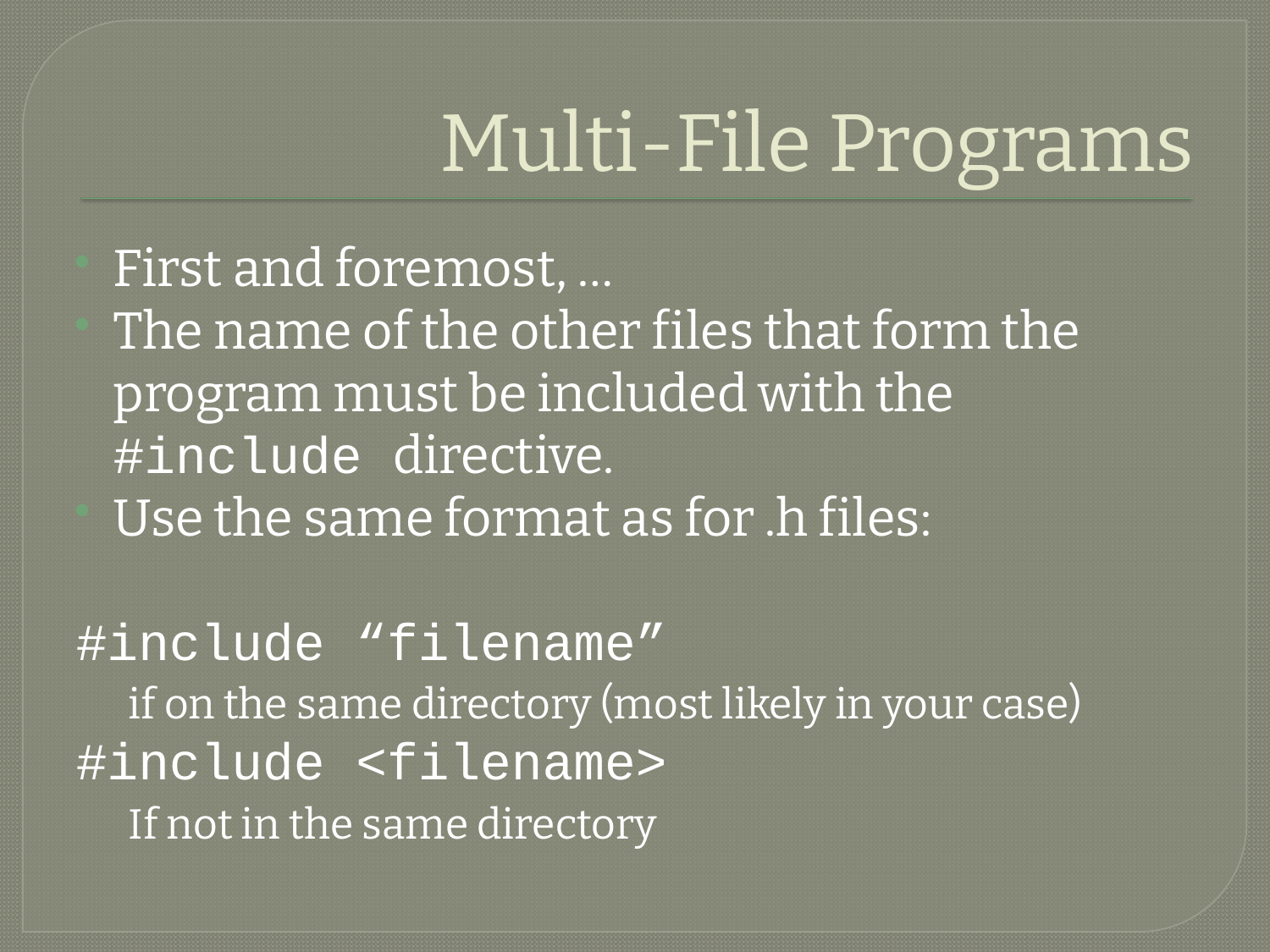

# Multi-File Programs
First and foremost, …
The name of the other files that form the program must be included with the #include directive.
Use the same format as for .h files:

#include “filename”
if on the same directory (most likely in your case)
#include <filename>
If not in the same directory